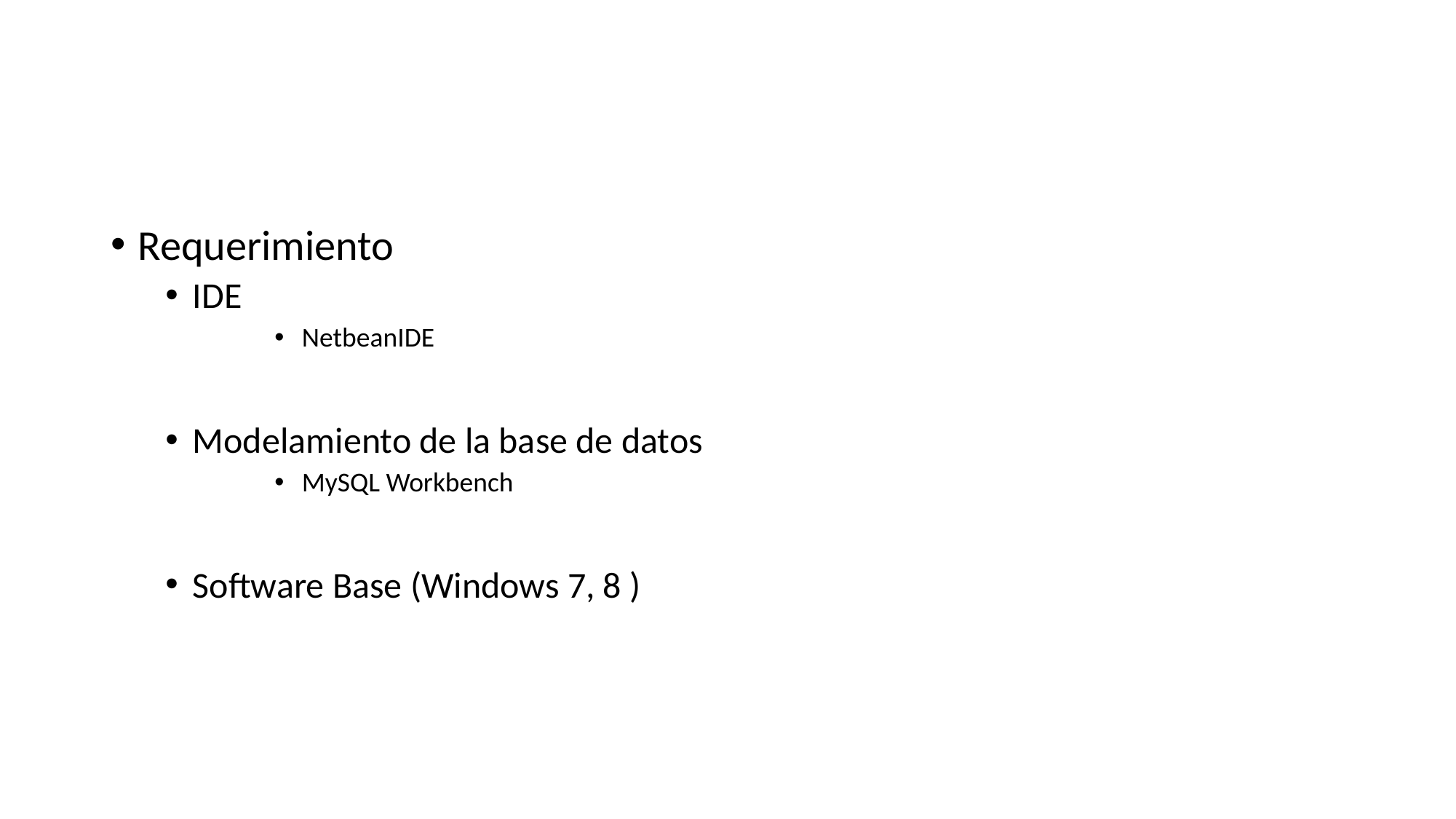

#
Requerimiento
IDE
NetbeanIDE

Modelamiento de la base de datos
MySQL Workbench

Software Base (Windows 7, 8 )